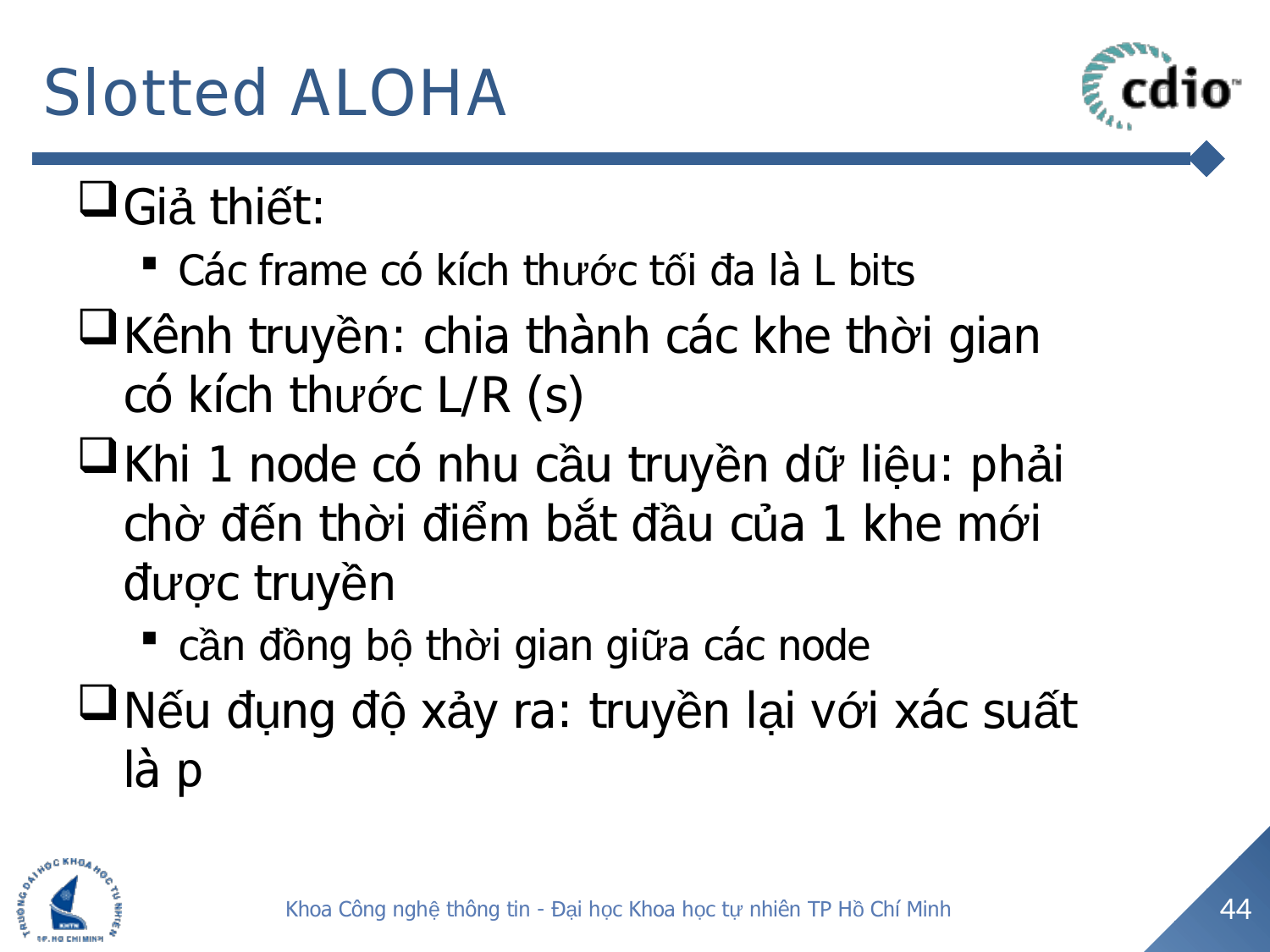

# Slotted ALOHA
Giả thiết:
Các frame có kích thước tối đa là L bits
Kênh truyền: chia thành các khe thời gian có kích thước L/R (s)
Khi 1 node có nhu cầu truyền dữ liệu: phải chờ đến thời điểm bắt đầu của 1 khe mới được truyền
cần đồng bộ thời gian giữa các node
Nếu đụng độ xảy ra: truyền lại với xác suất là p
44
Khoa Công nghệ thông tin - Đại học Khoa học tự nhiên TP Hồ Chí Minh